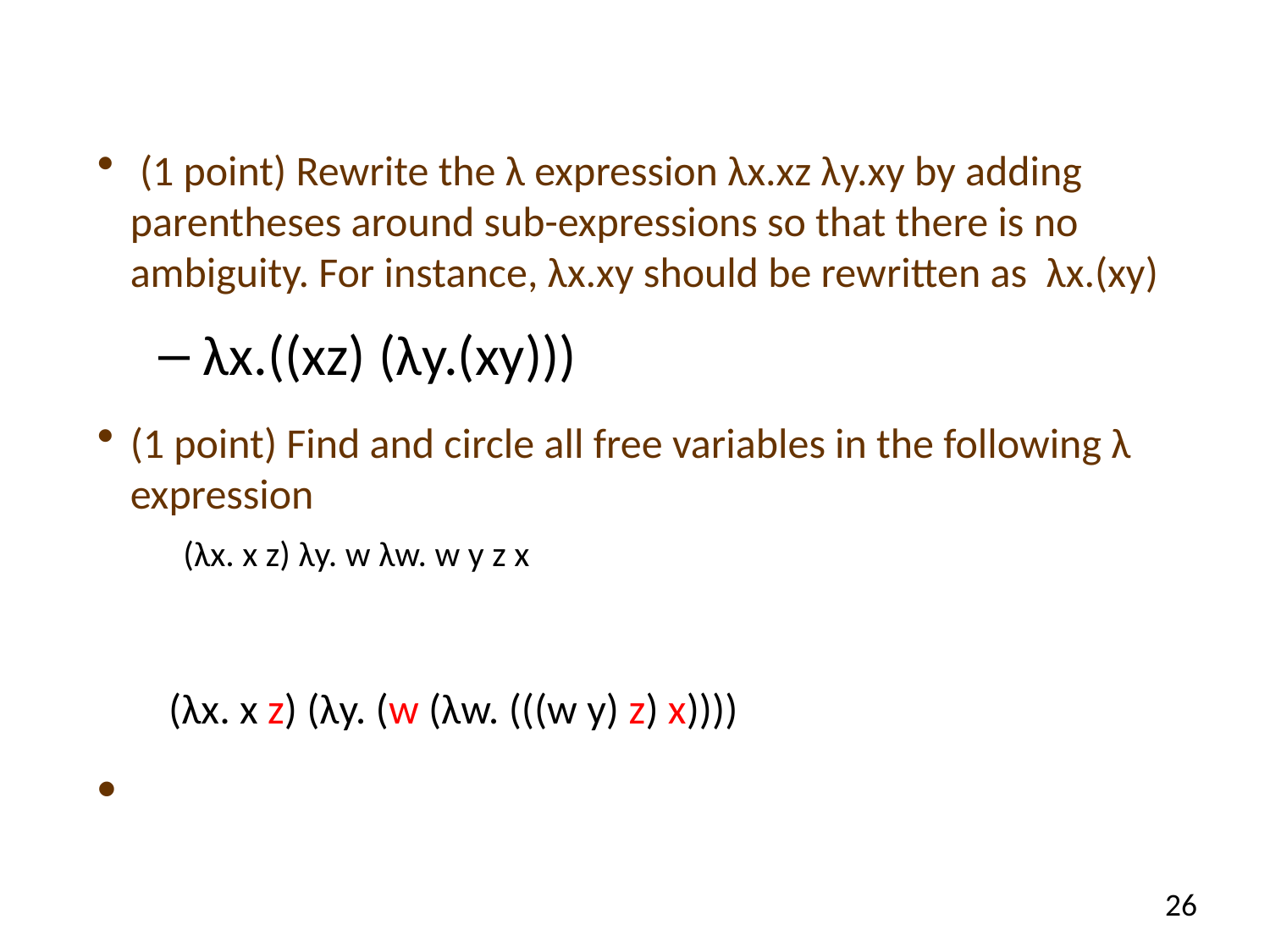

#
 (1 point) Rewrite the λ expression λx.xz λy.xy by adding parentheses around sub-expressions so that there is no ambiguity. For instance, λx.xy should be rewritten as  λx.(xy)
 λx.((xz) (λy.(xy)))
(1 point) Find and circle all free variables in the following λ expression
   (λx. x z) λy. w λw. w y z x

 (λx. x z) (λy. (w (λw. (((w y) z) x))))

26